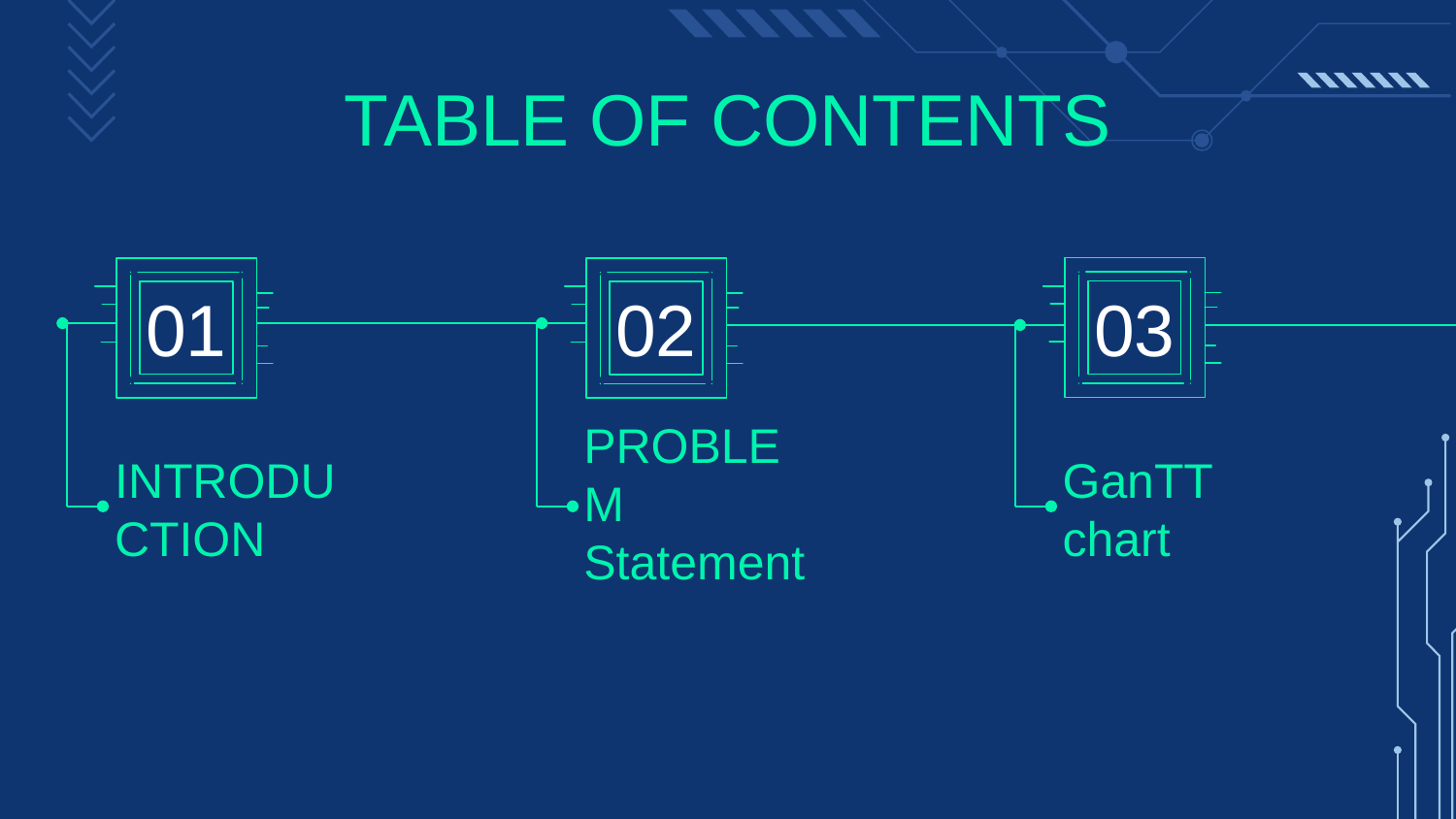

# TABLE OF CONTENTS
01
02
03
INTRODUCTION
GanTT chart
PROBLEM Statement